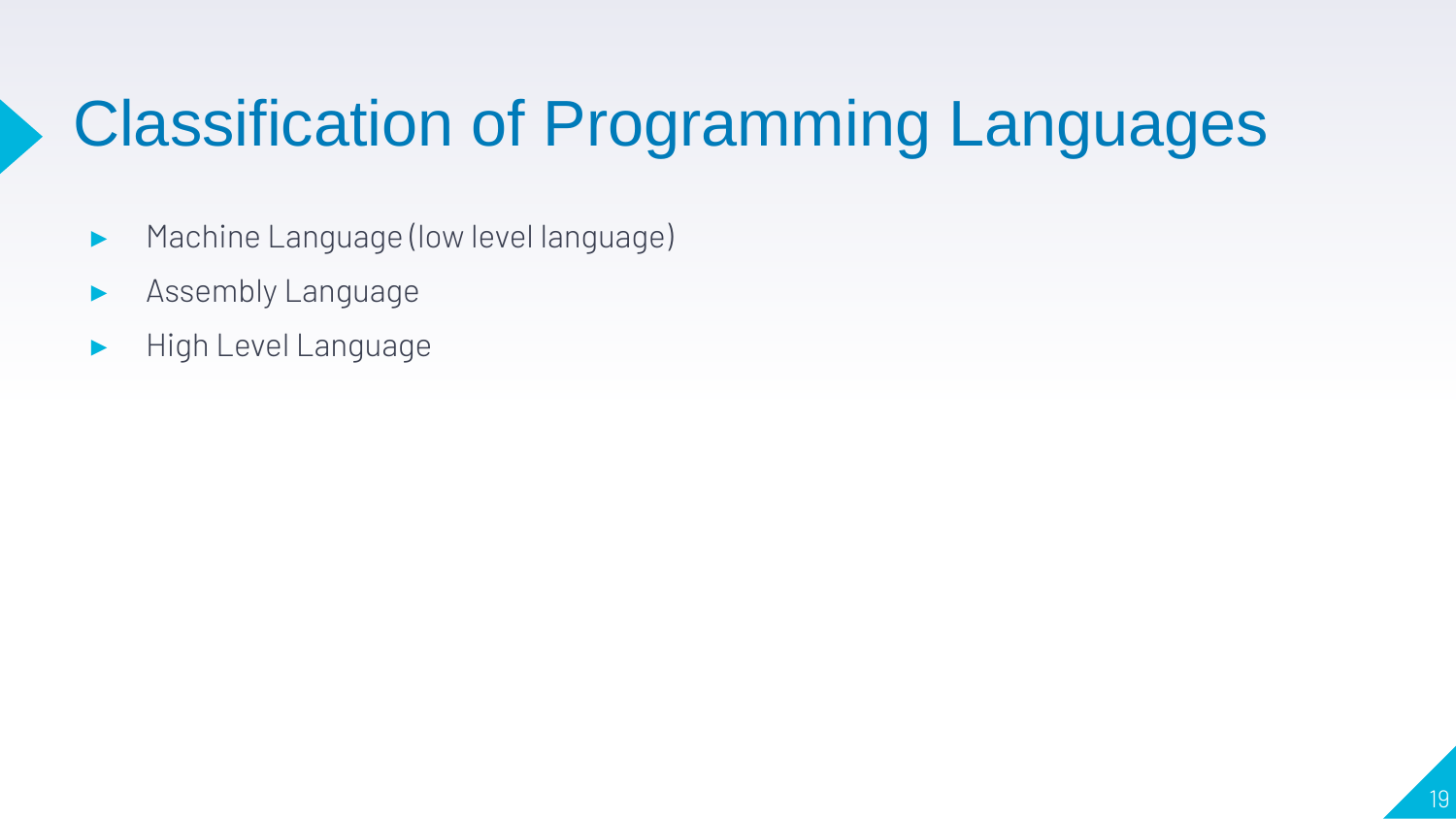

# Classification of Programming Languages
Machine Language (low level language)
Assembly Language
High Level Language
19